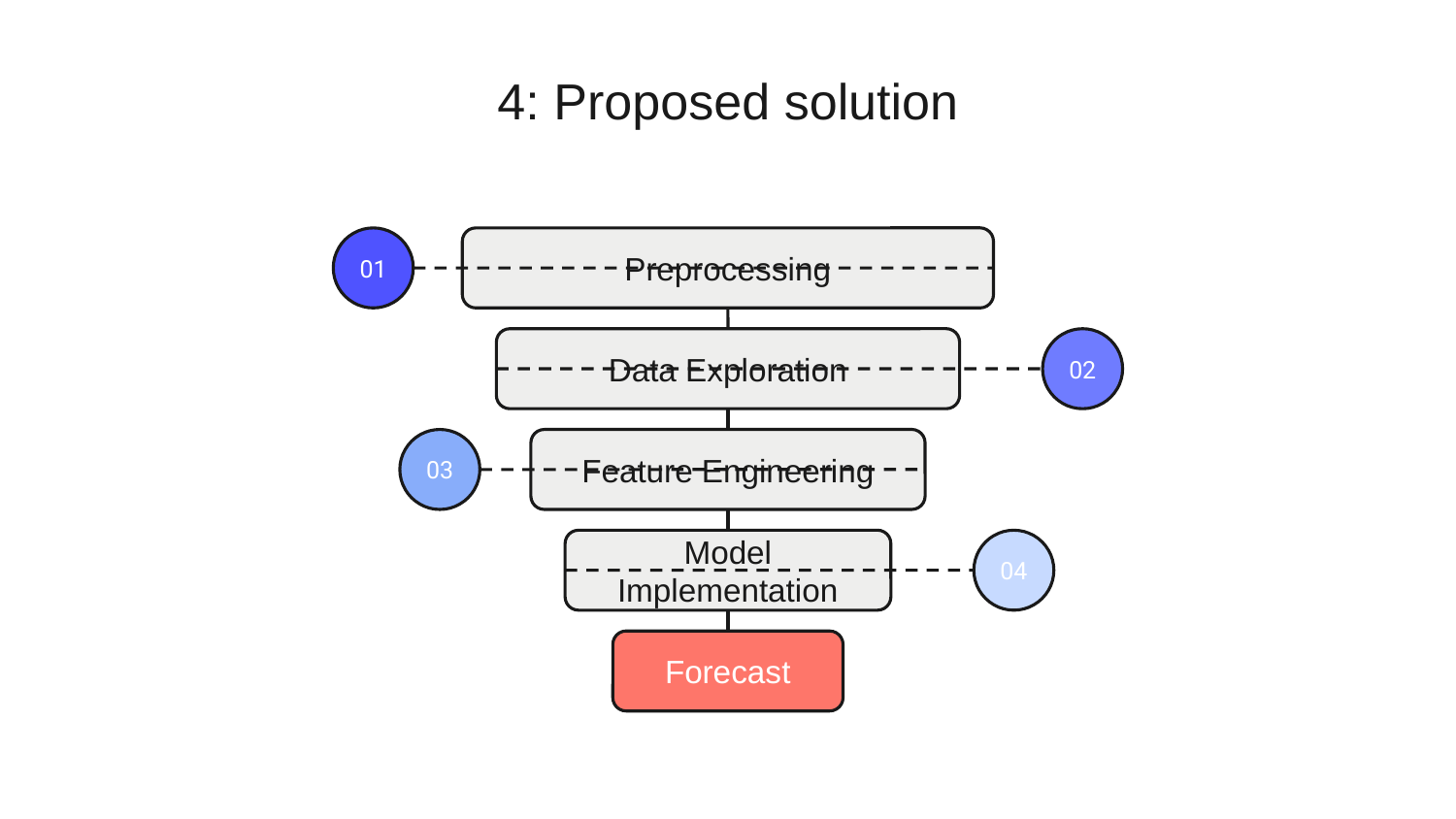

# 4: Proposed solution

Preprocessing
01

Data Exploration
02

03
Feature Engineering

Model Implementation
04
Forecast